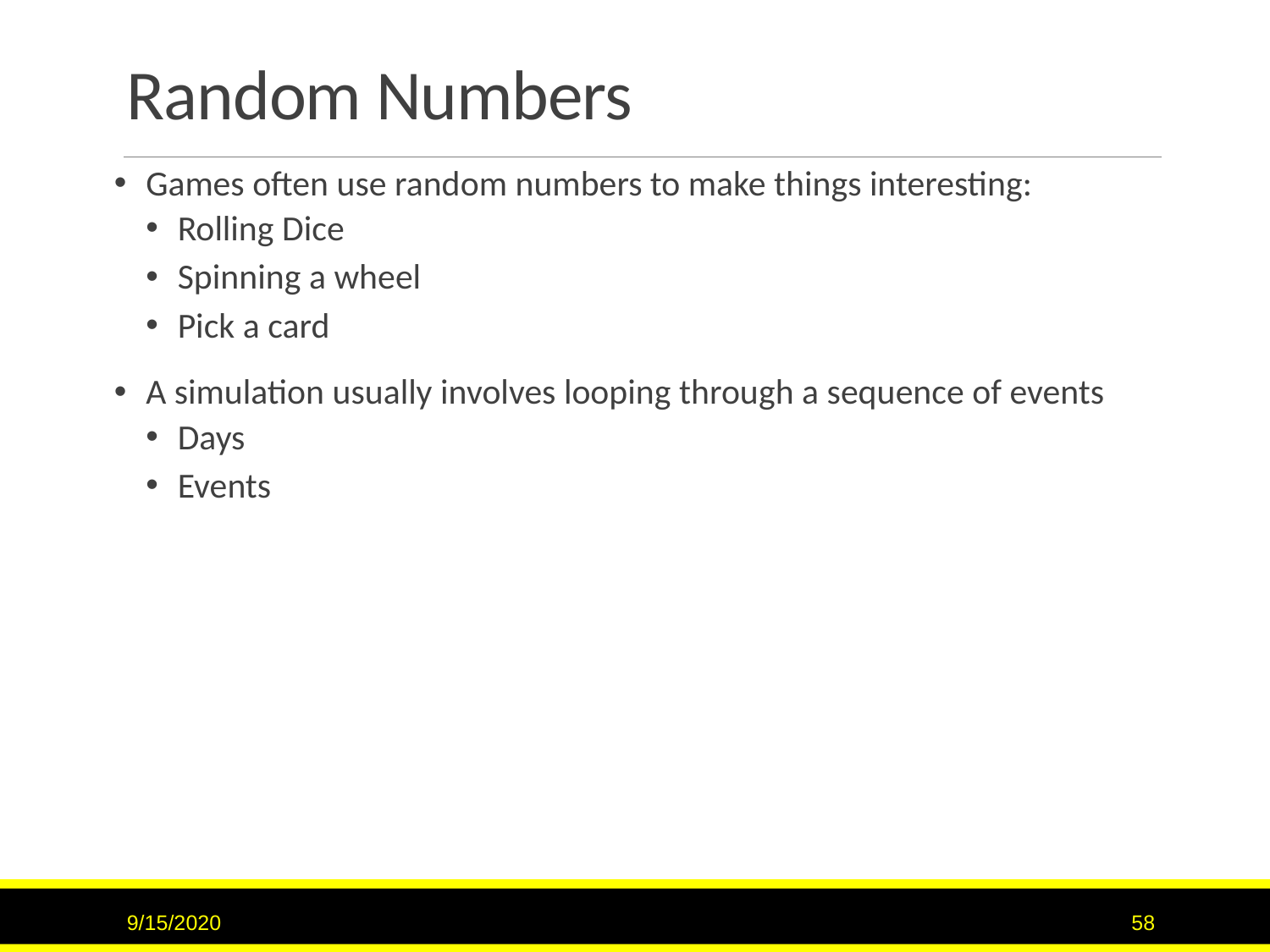

# Random Numbers
Games often use random numbers to make things interesting:
Rolling Dice
Spinning a wheel
Pick a card
A simulation usually involves looping through a sequence of events
Days
Events

9/15/2020
58